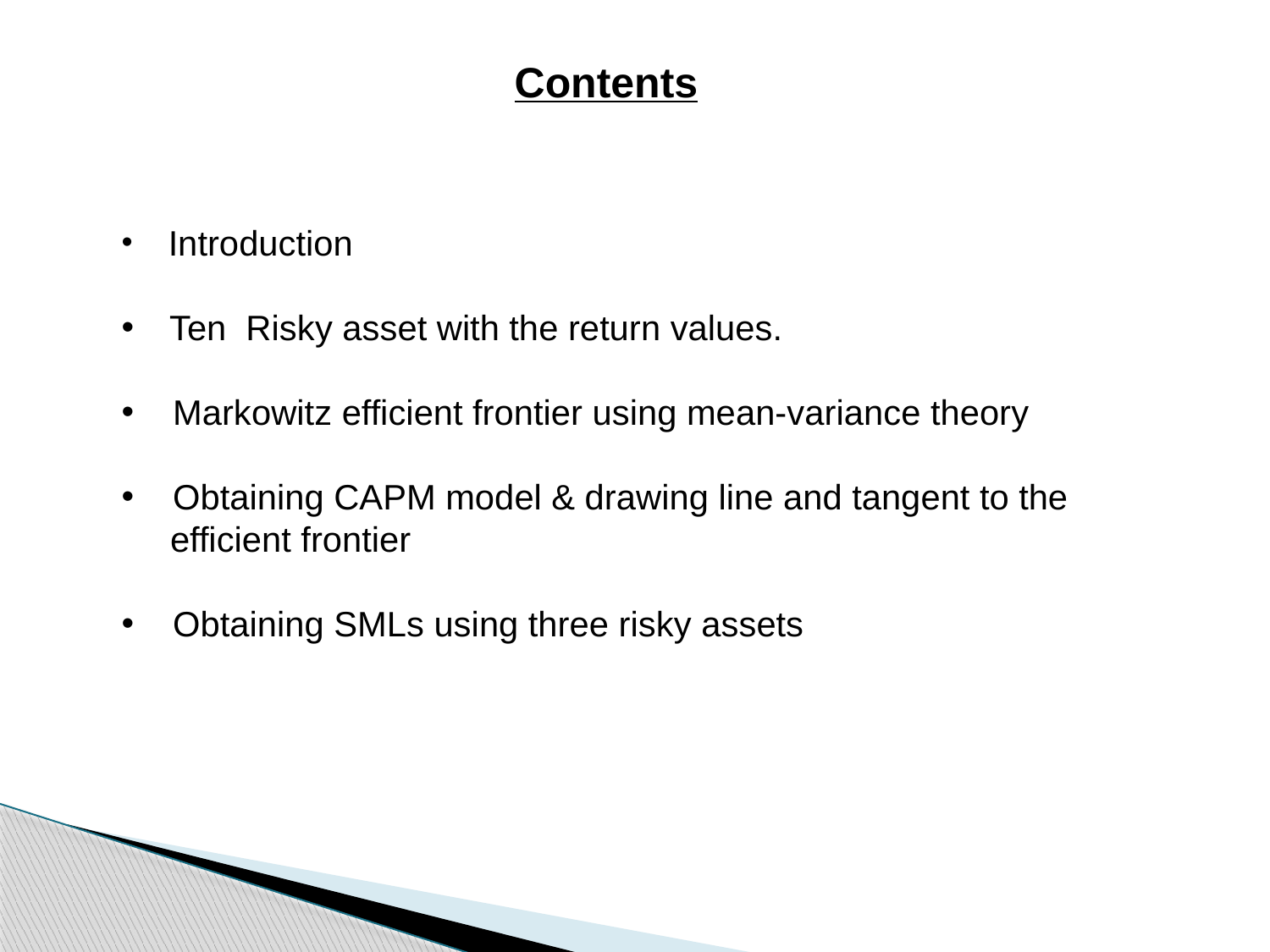

Contents

    Introduction

Ten  Risky asset with the return values.

    Markowitz efficient frontier using mean-variance theory

    Obtaining CAPM model & drawing line and tangent to the
     efficient frontier

    Obtaining SMLs using three risky assets